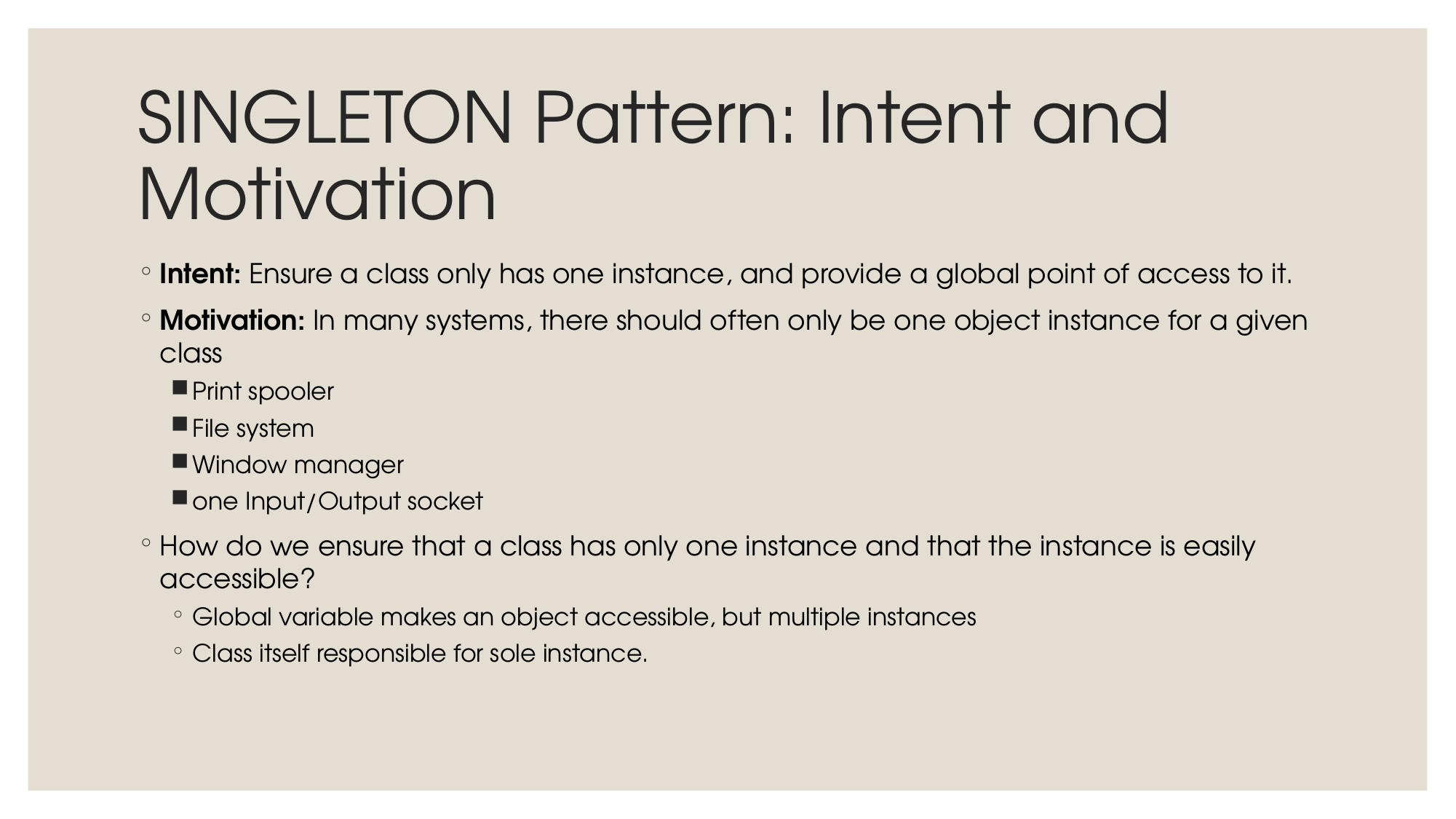

# SINGLETON Pattern: Intent and Motivation
Intent: Ensure a class only has one instance, and provide a global point of access to it.
Motivation: In many systems, there should often only be one object instance for a given class
Print spooler
File system
Window manager
one Input/Output socket
How do we ensure that a class has only one instance and that the instance is easily accessible?
Global variable makes an object accessible, but multiple instances
Class itself responsible for sole instance.